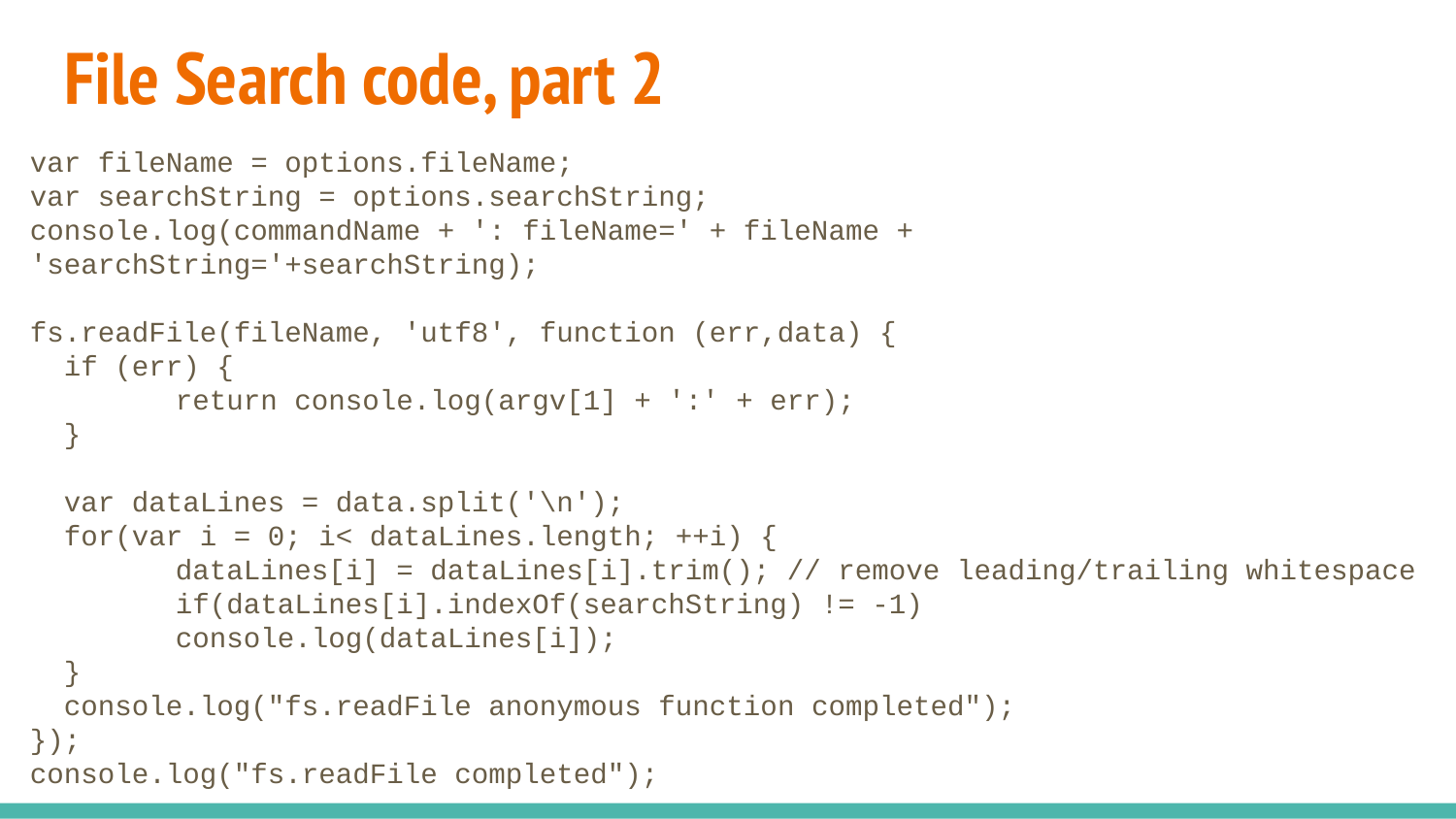

# File Search code, part 2
var fileName = options.fileName;
var searchString = options.searchString;
console.log(commandName + ': fileName=' + fileName + 'searchString='+searchString);

fs.readFile(fileName, 'utf8', function (err,data) {
  if (err) {
	return console.log(argv[1] + ':' + err);
  }

  var dataLines = data.split('\n');
  for(var i = 0; i< dataLines.length; ++i) {
  	dataLines[i] = dataLines[i].trim(); // remove leading/trailing whitespace
  	if(dataLines[i].indexOf(searchString) != -1)
     	console.log(dataLines[i]);
  }
  console.log("fs.readFile anonymous function completed");
});
console.log("fs.readFile completed");